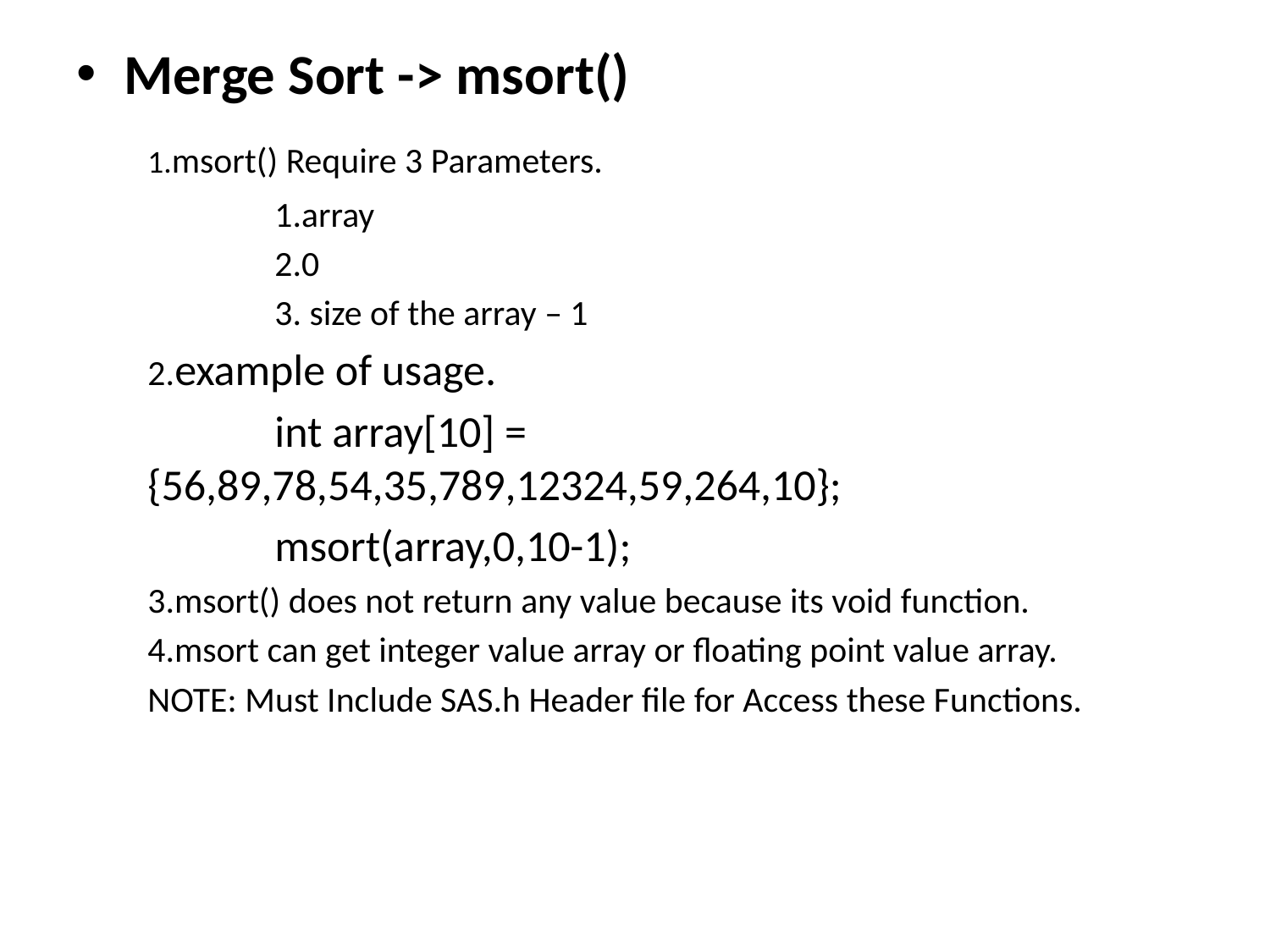

Merge Sort -> msort()
	1.msort() Require 3 Parameters.
		1.array
		2.0
		3. size of the array – 1
	2.example of usage.
		int array[10] = {56,89,78,54,35,789,12324,59,264,10};
		msort(array,0,10-1);
	3.msort() does not return any value because its void function.
	4.msort can get integer value array or floating point value array.
	NOTE: Must Include SAS.h Header file for Access these Functions.